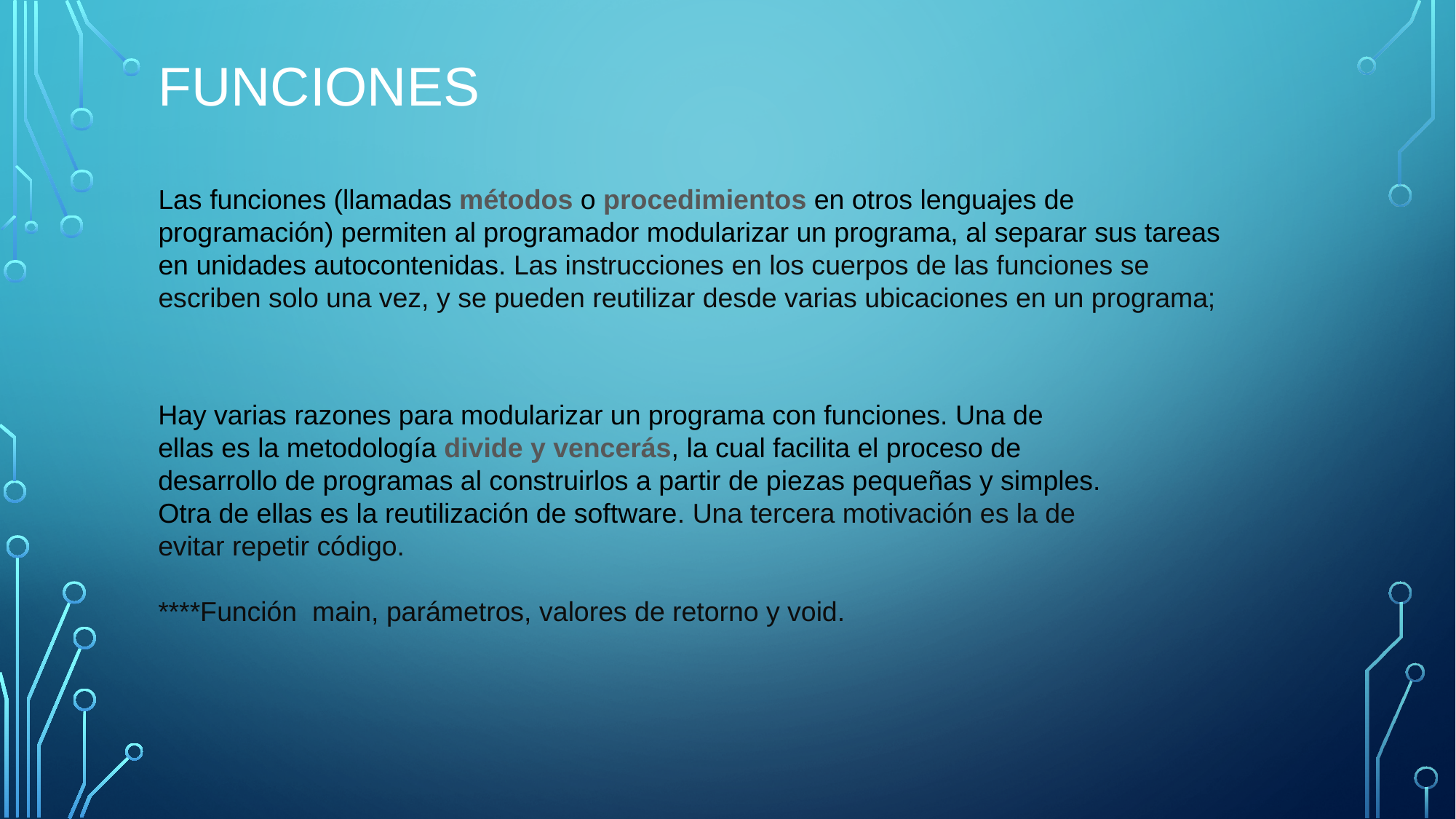

# Funciones
Las funciones (llamadas métodos o procedimientos en otros lenguajes de programación) permiten al programador modularizar un programa, al separar sus tareas en unidades autocontenidas. Las instrucciones en los cuerpos de las funciones se escriben solo una vez, y se pueden reutilizar desde varias ubicaciones en un programa;
Hay varias razones para modularizar un programa con funciones. Una de ellas es la metodología divide y vencerás, la cual facilita el proceso de desarrollo de programas al construirlos a partir de piezas pequeñas y simples. Otra de ellas es la reutilización de software. Una tercera motivación es la de evitar repetir código.

****Función  main, parámetros, valores de retorno y void.